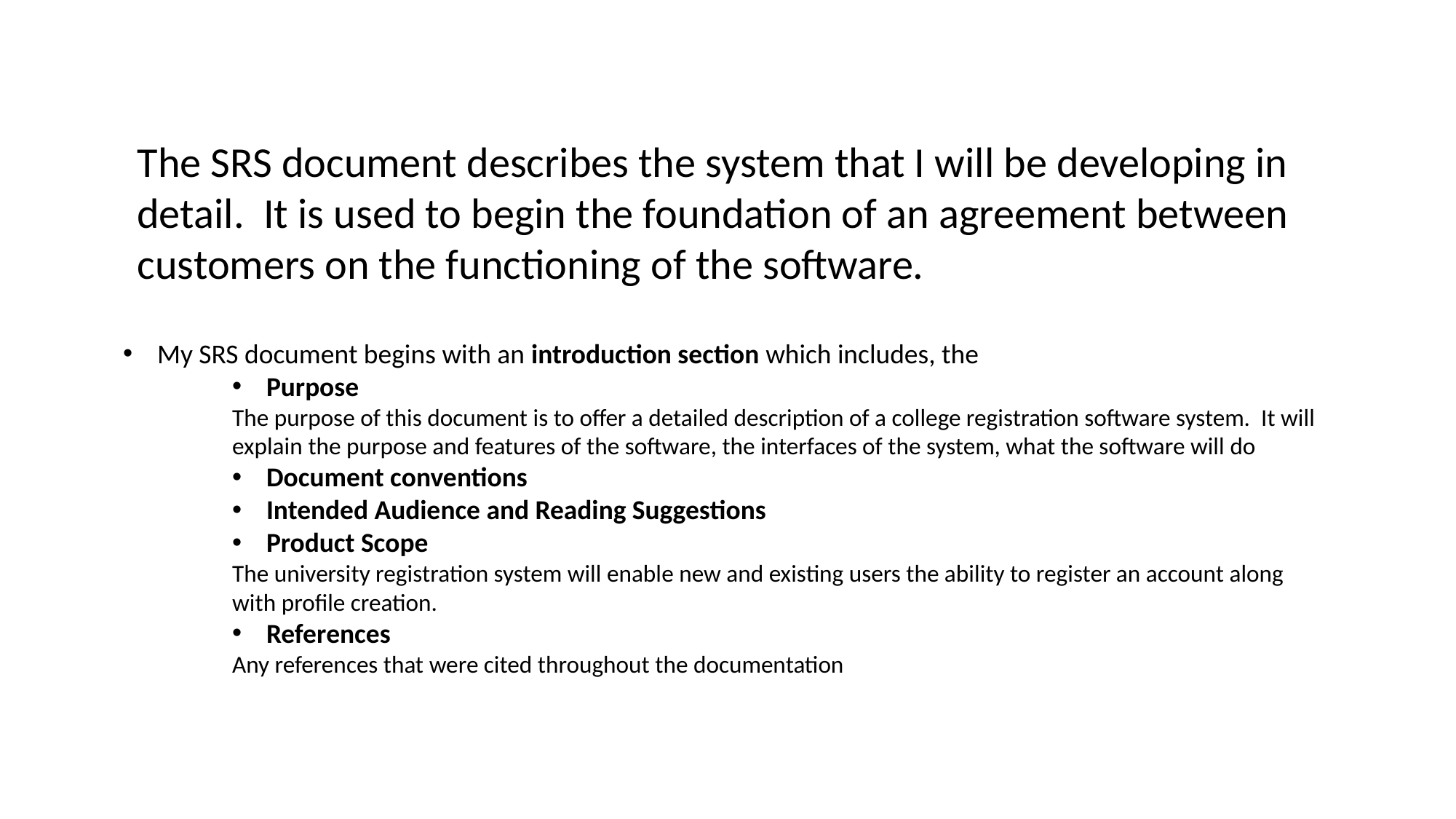

The SRS document describes the system that I will be developing in detail.  It is used to begin the foundation of an agreement between customers on the functioning of the software.

My SRS document begins with an introduction section which includes, the
Purpose
The purpose of this document is to offer a detailed description of a college registration software system.  It will explain the purpose and features of the software, the interfaces of the system, what the software will do
Document conventions
Intended Audience and Reading Suggestions
Product Scope
The university registration system will enable new and existing users the ability to register an account along with profile creation.
References
Any references that were cited throughout the documentation